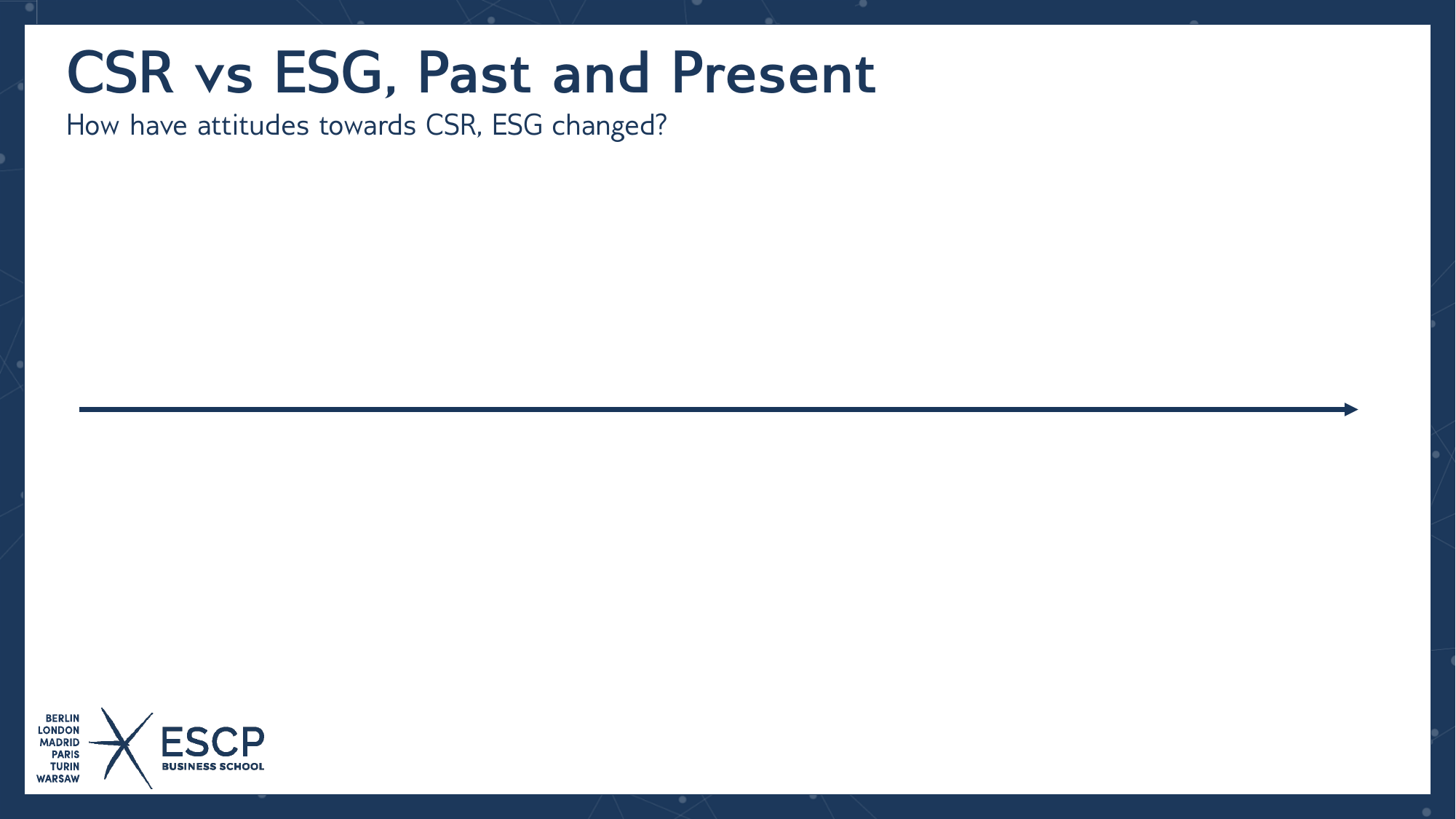

# CSR vs ESG, Past and Present
How have attitudes towards CSR, ESG changed?